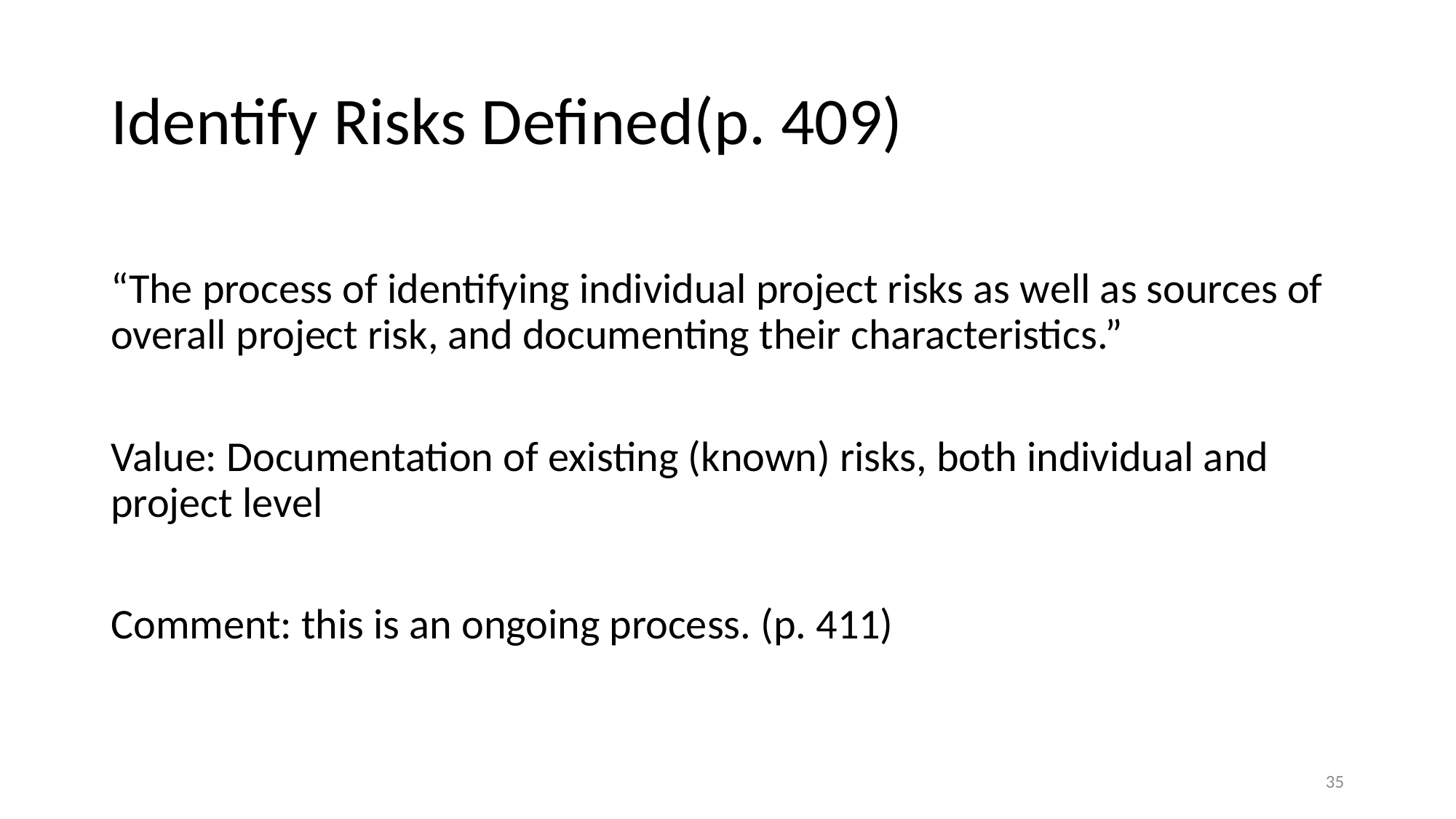

# Identify Risks Defined(p. 409)
“The process of identifying individual project risks as well as sources of overall project risk, and documenting their characteristics.”

Value: Documentation of existing (known) risks, both individual and project level

Comment: this is an ongoing process. (p. 411)
35